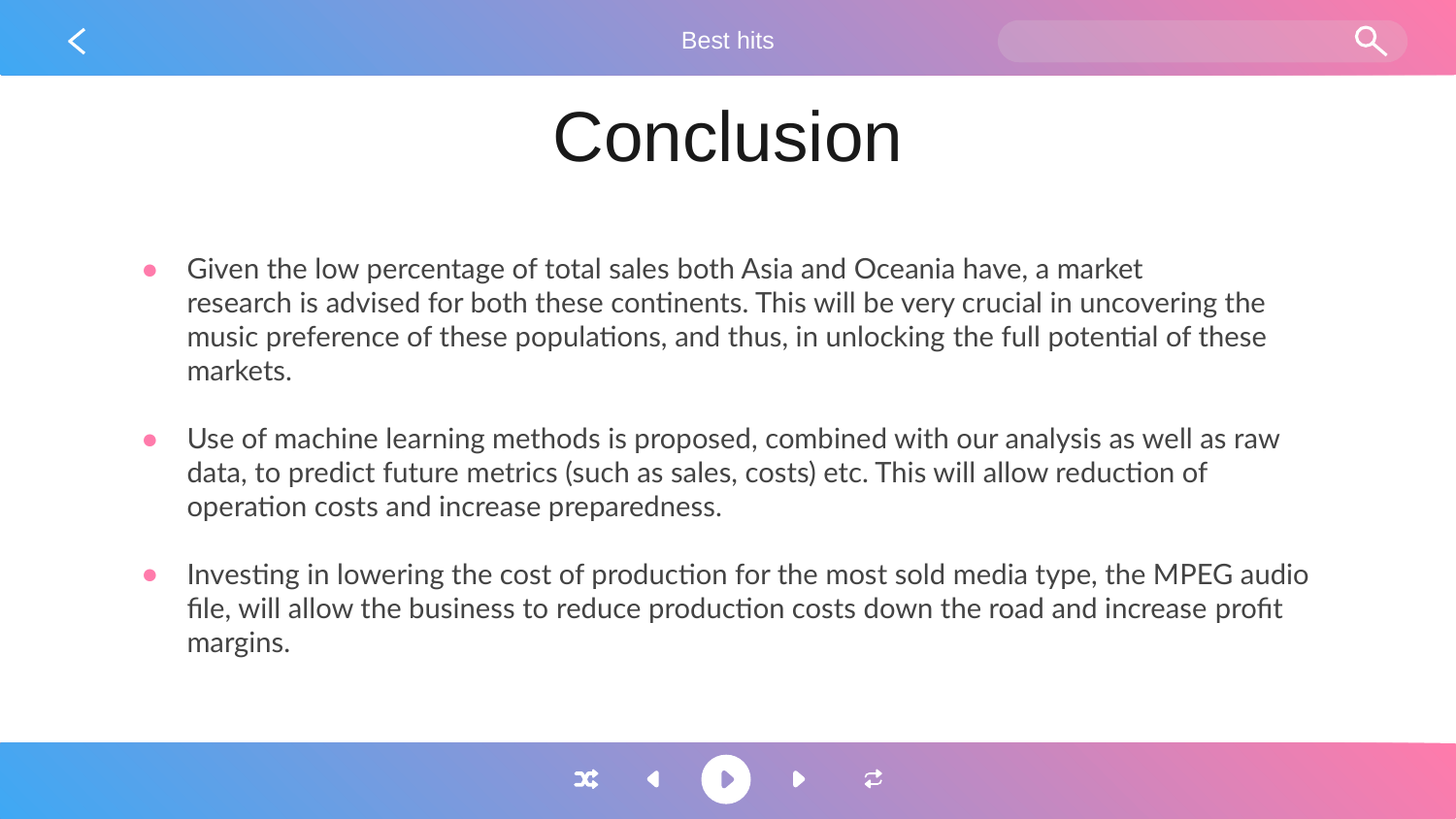

Best hits

# Conclusion
Given the low percentage of total sales both Asia and Oceania have, a market research is advised for both these continents. This will be very crucial in uncovering the music preference of these populations, and thus, in unlocking the full potential of these markets.

Use of machine learning methods is proposed, combined with our analysis as well as raw data, to predict future metrics (such as sales, costs) etc. This will allow reduction of operation costs and increase preparedness.

Investing in lowering the cost of production for the most sold media type, the MPEG audio file, will allow the business to reduce production costs down the road and increase profit margins.